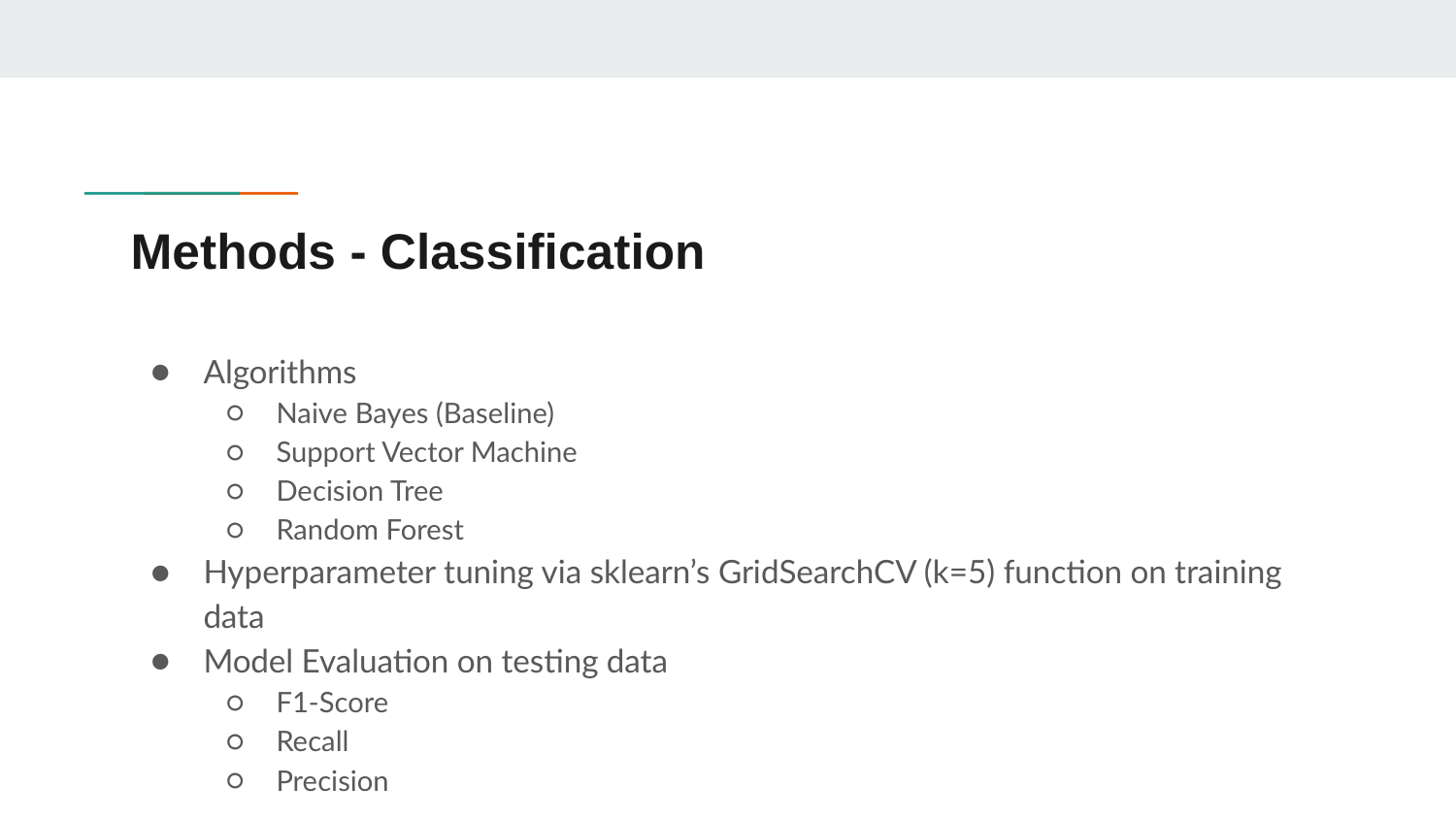

# Methods - Classification
Algorithms
Naive Bayes (Baseline)
Support Vector Machine
Decision Tree
Random Forest
Hyperparameter tuning via sklearn’s GridSearchCV (k=5) function on training data
Model Evaluation on testing data
F1-Score
Recall
Precision